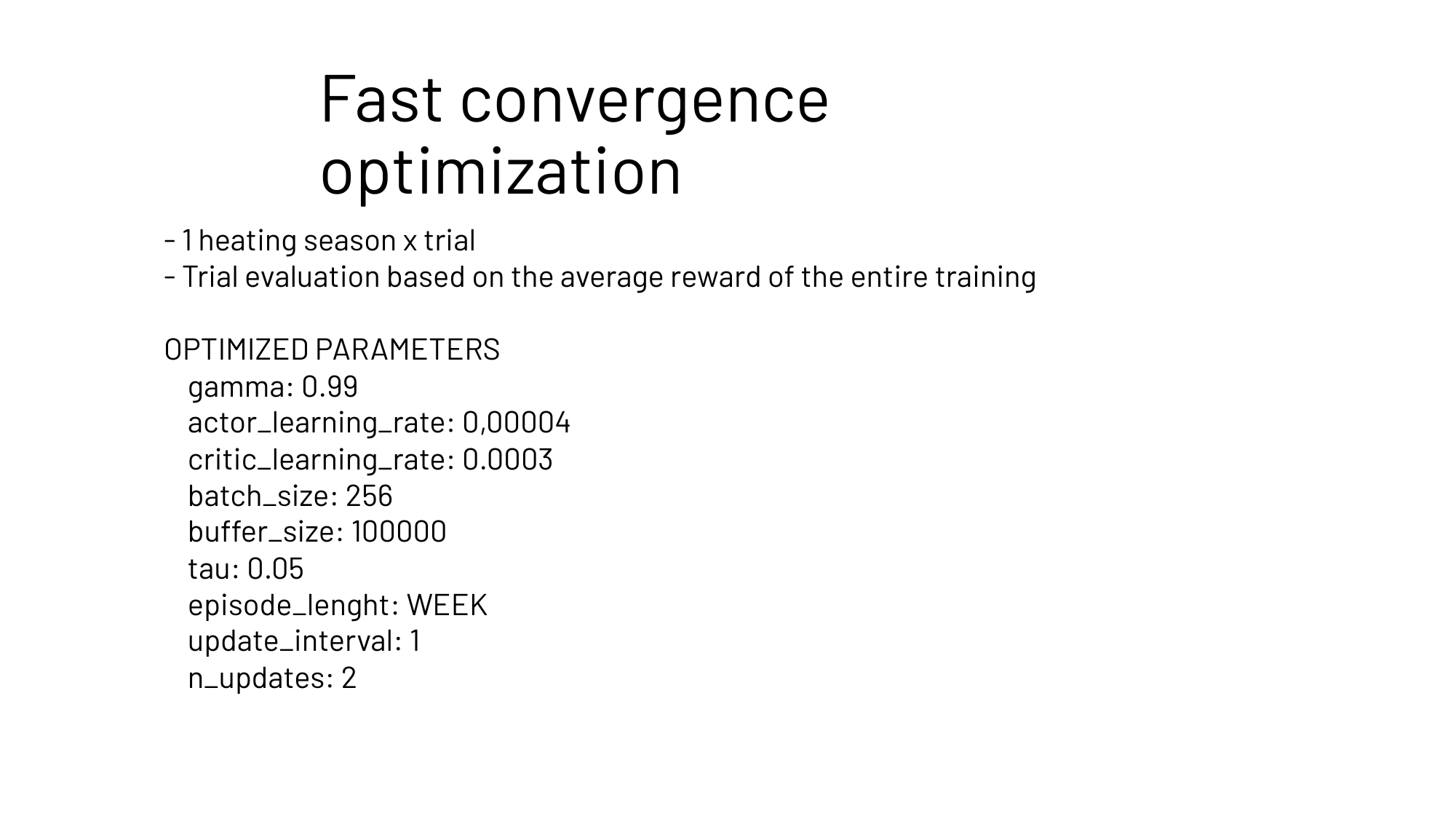

# Fast convergence optimization
- 1 heating season x trial
- Trial evaluation based on the average reward of the entire training
OPTIMIZED PARAMETERS
    gamma: 0.99
    actor_learning_rate: 0,00004
    critic_learning_rate: 0.0003
    batch_size: 256
    buffer_size: 100000
    tau: 0.05
    episode_lenght: WEEK
    update_interval: 1
    n_updates: 2